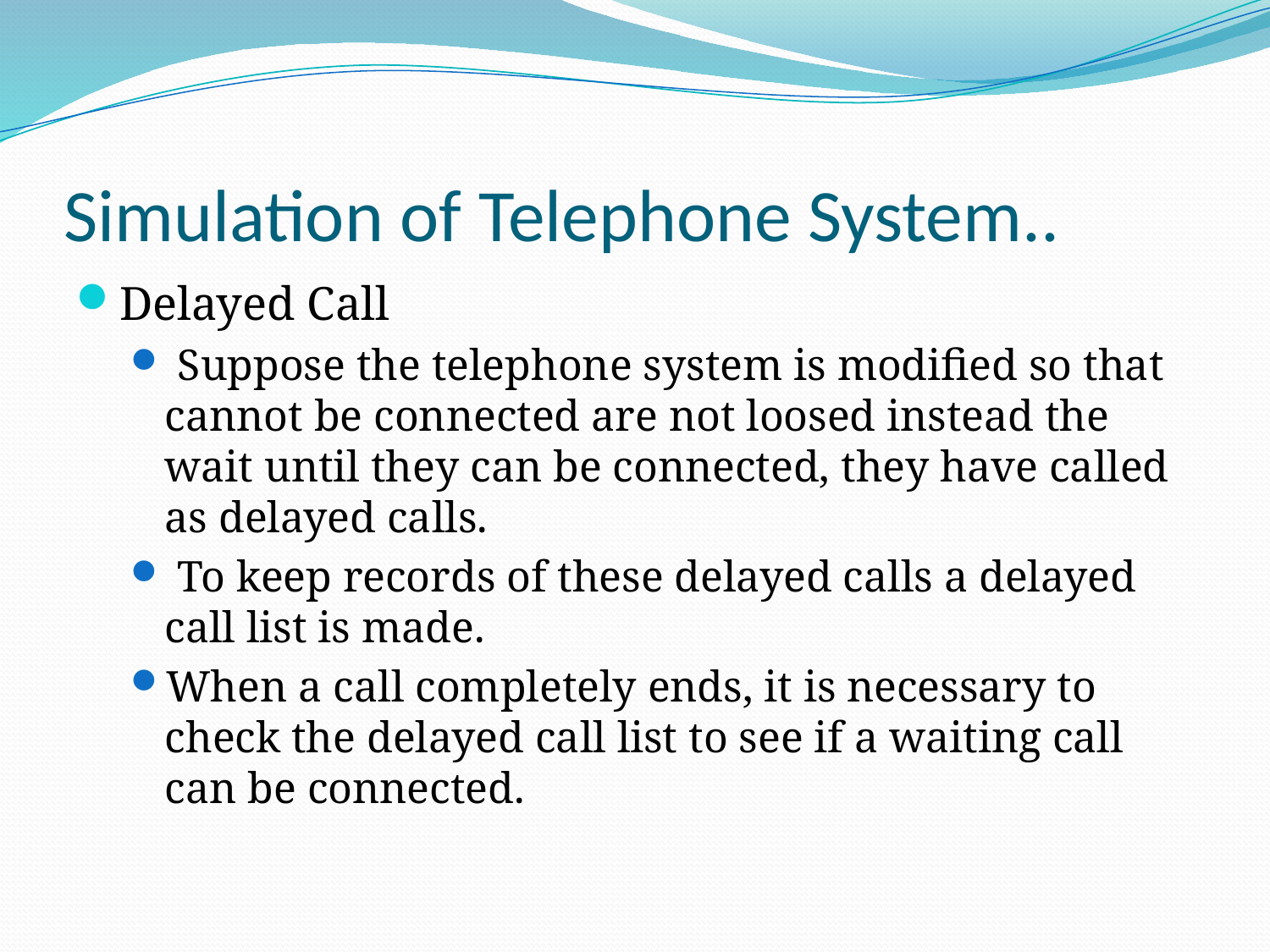

# Simulation of Telephone System..
Delayed Call
 Suppose the telephone system is modified so that cannot be connected are not loosed instead the wait until they can be connected, they have called as delayed calls.
 To keep records of these delayed calls a delayed call list is made.
When a call completely ends, it is necessary to check the delayed call list to see if a waiting call can be connected.